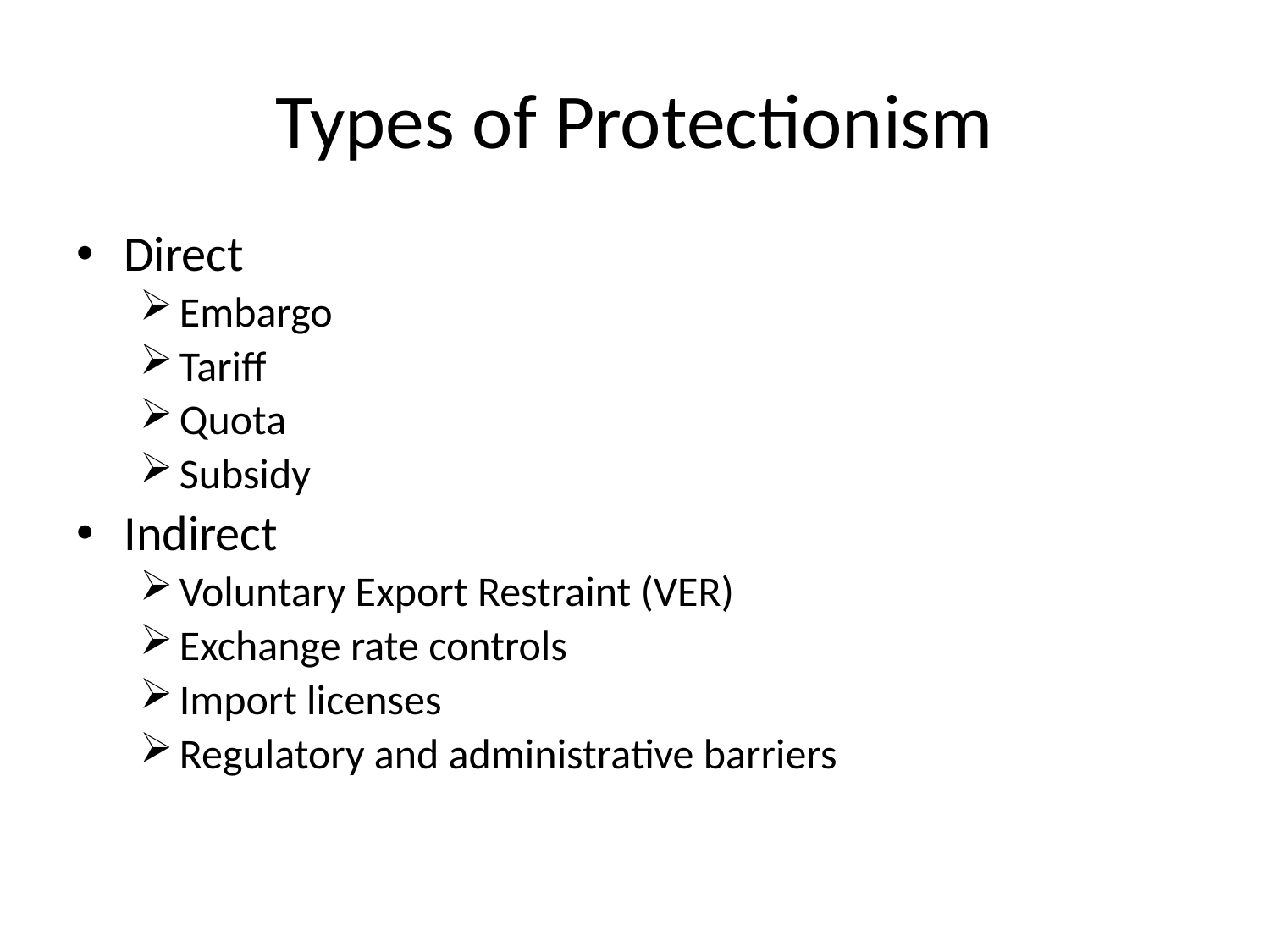

# Types of Protectionism
Direct
Embargo
Tariff
Quota
Subsidy
Indirect
Voluntary Export Restraint (VER)
Exchange rate controls
Import licenses
Regulatory and administrative barriers